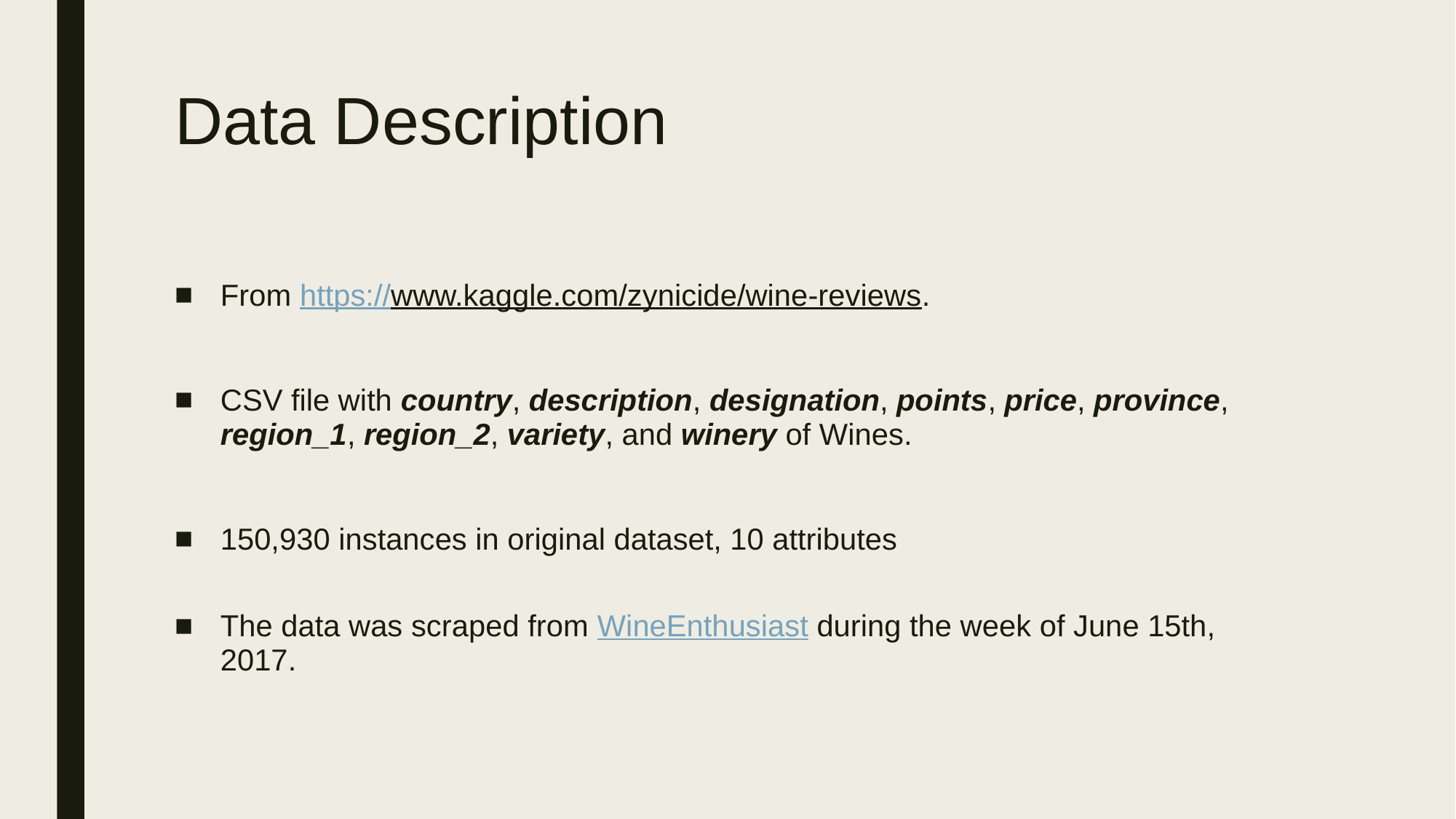

# Data Description
From https://www.kaggle.com/zynicide/wine-reviews.

CSV file with country, description, designation, points, price, province, region_1, region_2, variety, and winery of Wines.

150,930 instances in original dataset, 10 attributes
The data was scraped from WineEnthusiast during the week of June 15th, 2017.